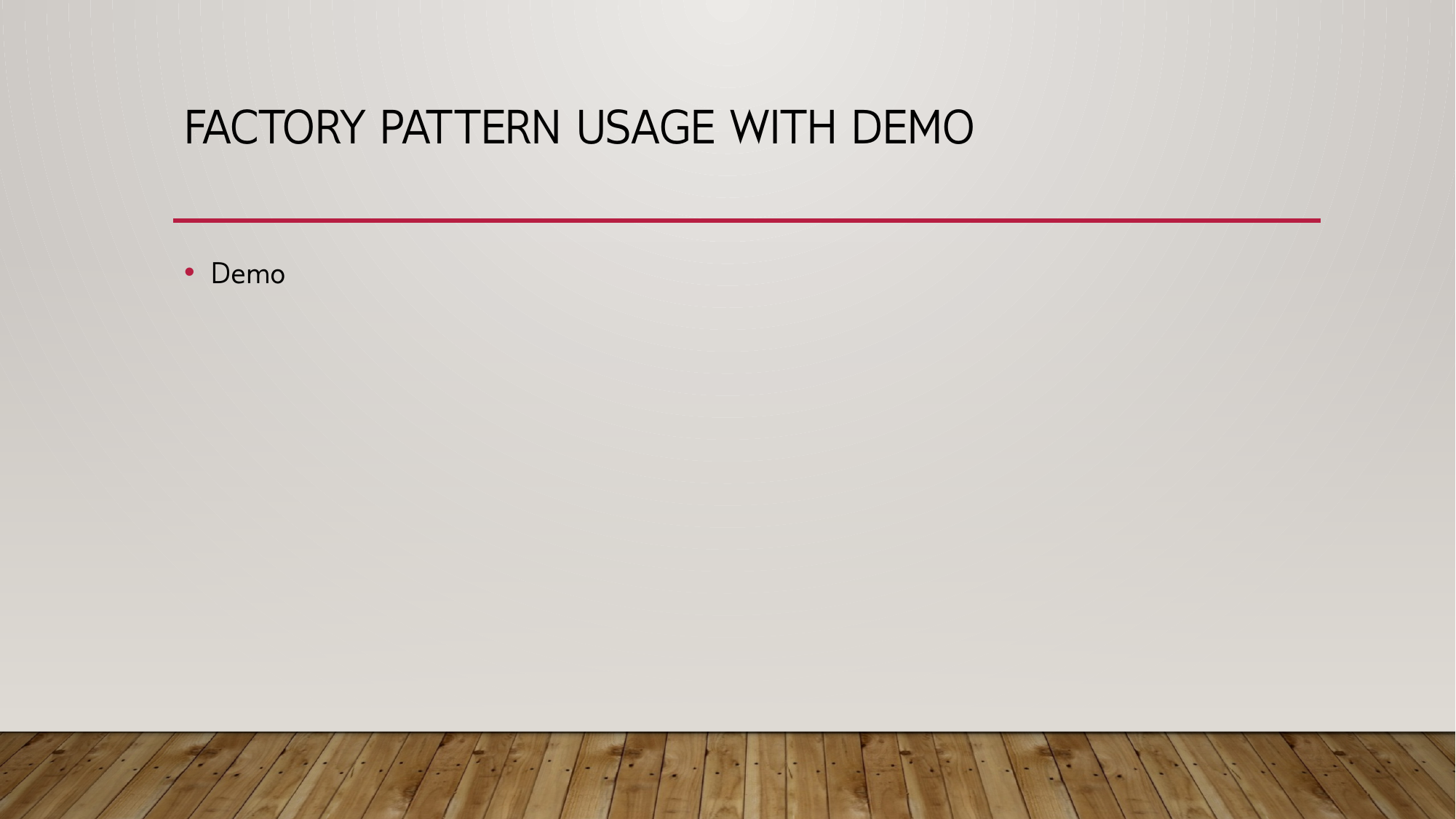

# Factory Pattern Usage With Demo
Demo